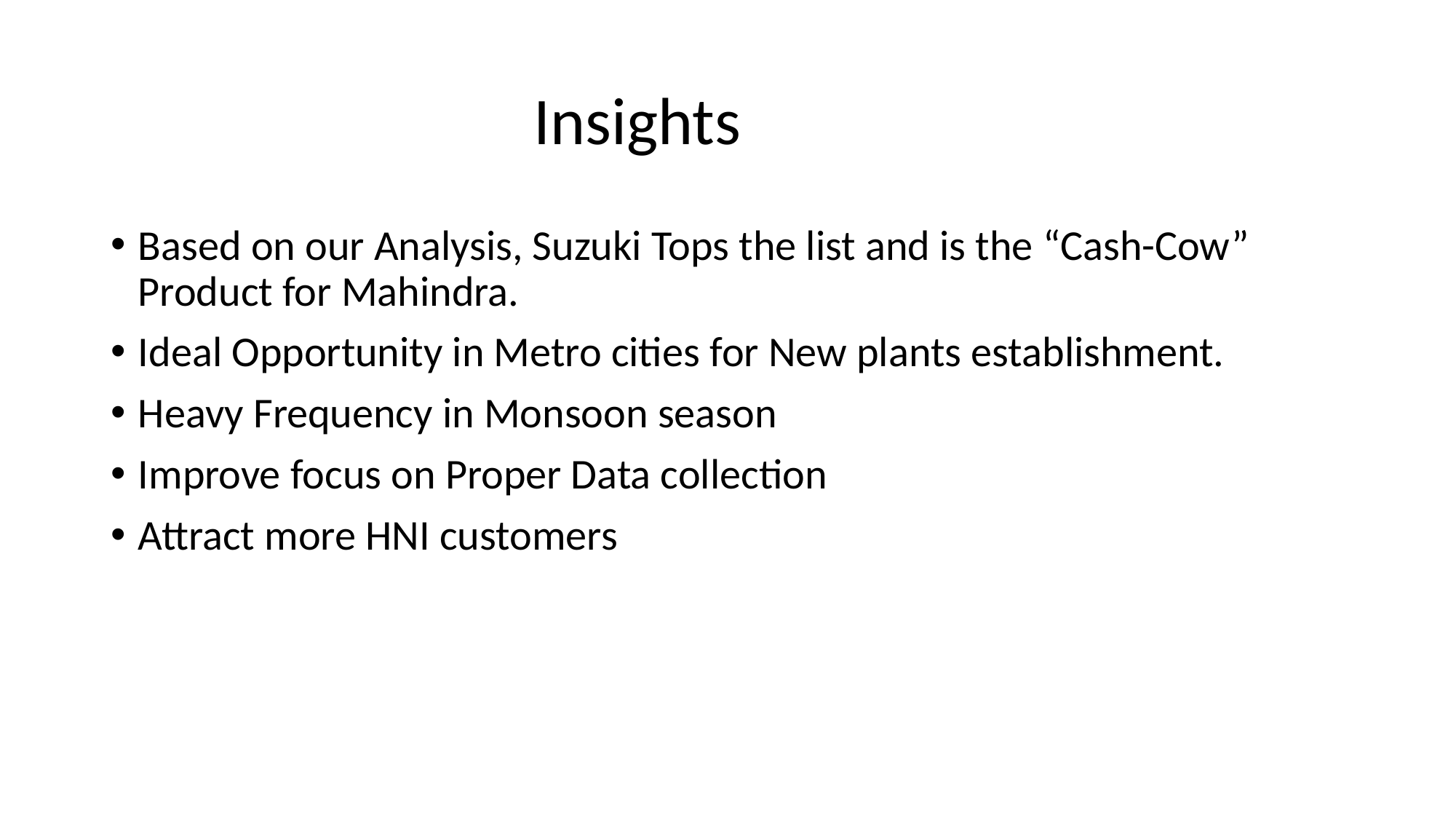

# Insights
Based on our Analysis, Suzuki Tops the list and is the “Cash-Cow” Product for Mahindra.
Ideal Opportunity in Metro cities for New plants establishment.
Heavy Frequency in Monsoon season
Improve focus on Proper Data collection
Attract more HNI customers